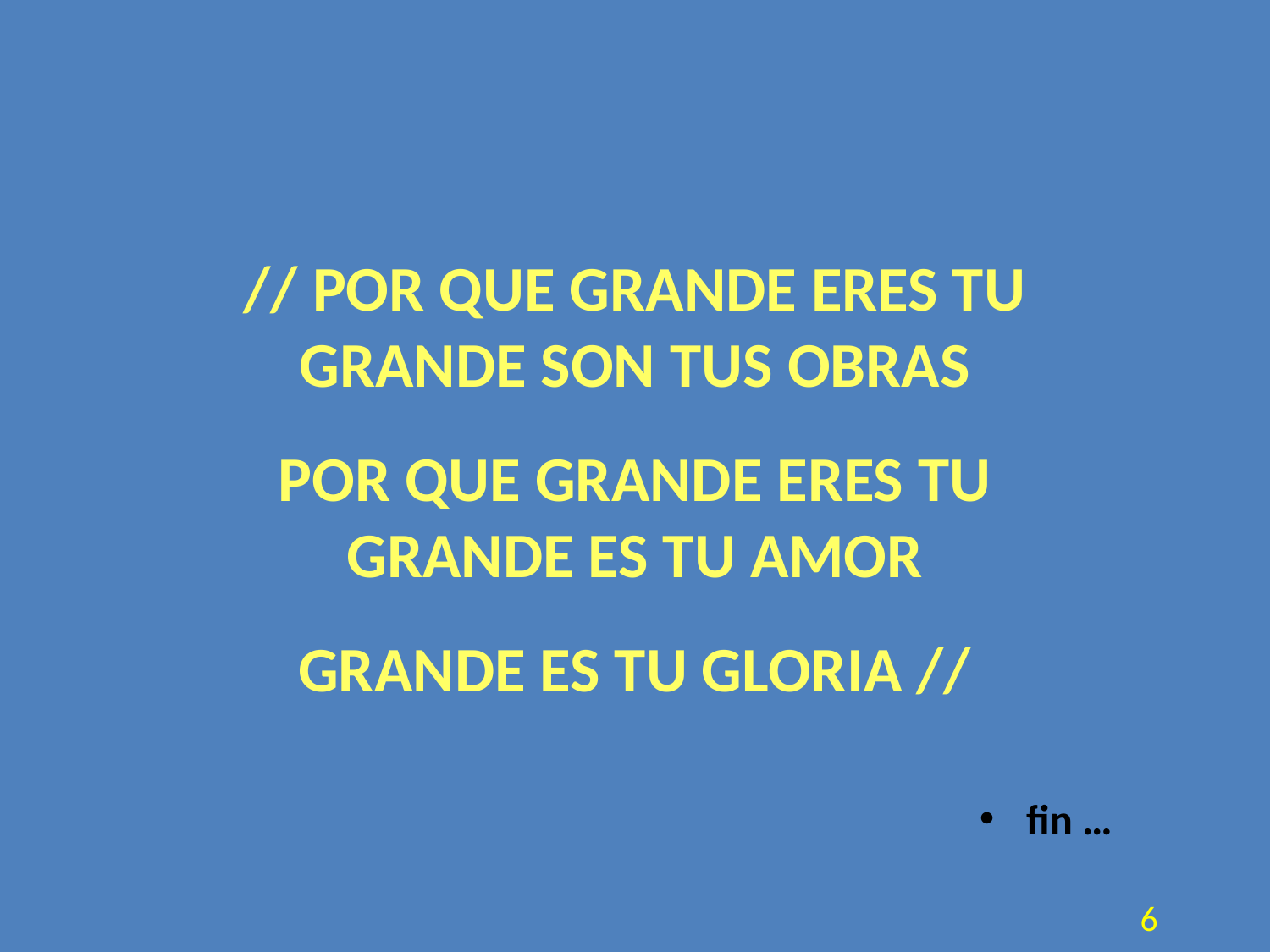

// POR QUE GRANDE ERES TU
GRANDE SON TUS OBRAS
POR QUE GRANDE ERES TU
GRANDE ES TU AMOR
GRANDE ES TU GLORIA //
fin …
6